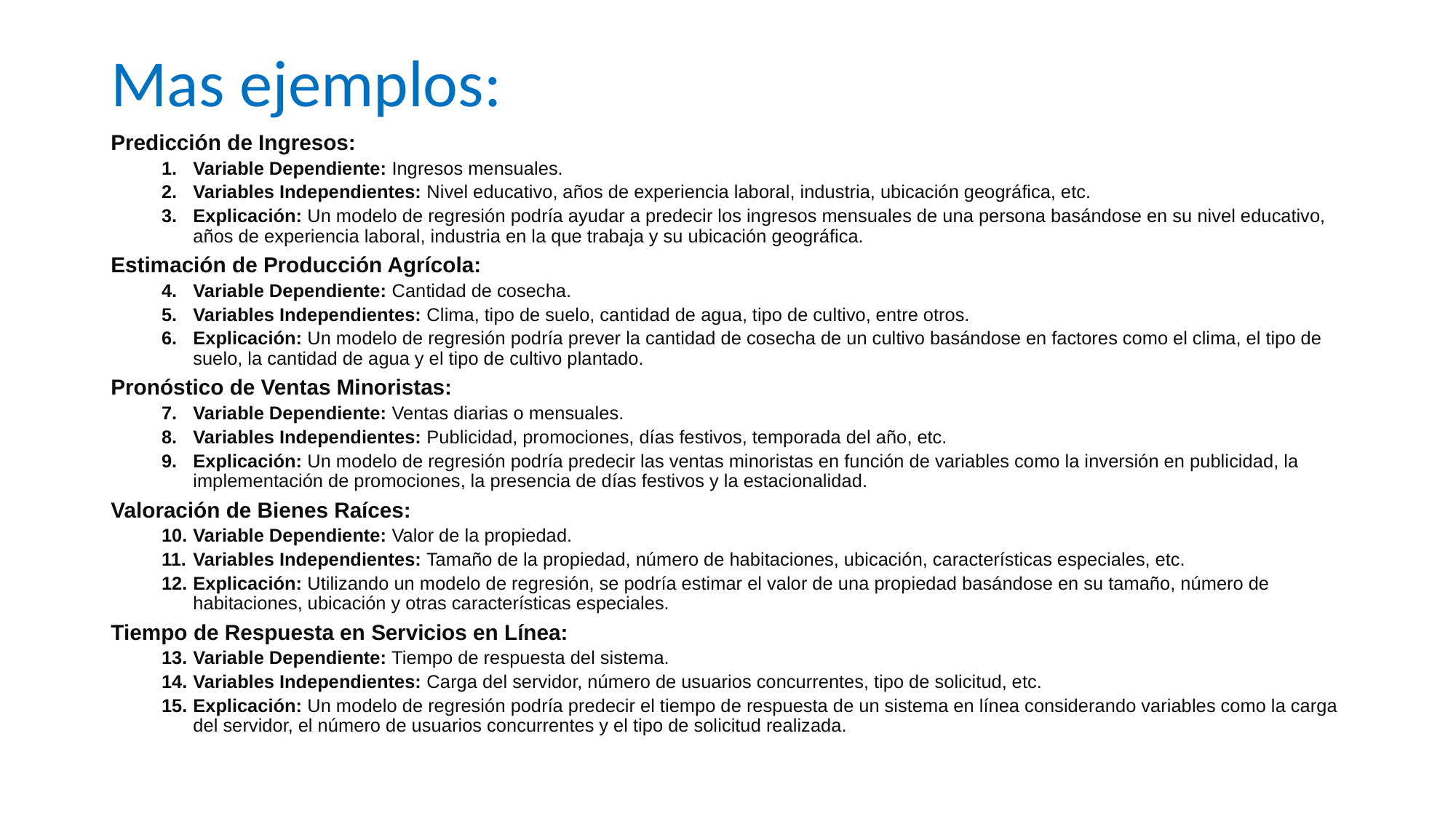

# Mas ejemplos:
Predicción de Ingresos:
Variable Dependiente: Ingresos mensuales.
Variables Independientes: Nivel educativo, años de experiencia laboral, industria, ubicación geográfica, etc.
Explicación: Un modelo de regresión podría ayudar a predecir los ingresos mensuales de una persona basándose en su nivel educativo, años de experiencia laboral, industria en la que trabaja y su ubicación geográfica.
Estimación de Producción Agrícola:
Variable Dependiente: Cantidad de cosecha.
Variables Independientes: Clima, tipo de suelo, cantidad de agua, tipo de cultivo, entre otros.
Explicación: Un modelo de regresión podría prever la cantidad de cosecha de un cultivo basándose en factores como el clima, el tipo de suelo, la cantidad de agua y el tipo de cultivo plantado.
Pronóstico de Ventas Minoristas:
Variable Dependiente: Ventas diarias o mensuales.
Variables Independientes: Publicidad, promociones, días festivos, temporada del año, etc.
Explicación: Un modelo de regresión podría predecir las ventas minoristas en función de variables como la inversión en publicidad, la implementación de promociones, la presencia de días festivos y la estacionalidad.
Valoración de Bienes Raíces:
Variable Dependiente: Valor de la propiedad.
Variables Independientes: Tamaño de la propiedad, número de habitaciones, ubicación, características especiales, etc.
Explicación: Utilizando un modelo de regresión, se podría estimar el valor de una propiedad basándose en su tamaño, número de habitaciones, ubicación y otras características especiales.
Tiempo de Respuesta en Servicios en Línea:
Variable Dependiente: Tiempo de respuesta del sistema.
Variables Independientes: Carga del servidor, número de usuarios concurrentes, tipo de solicitud, etc.
Explicación: Un modelo de regresión podría predecir el tiempo de respuesta de un sistema en línea considerando variables como la carga del servidor, el número de usuarios concurrentes y el tipo de solicitud realizada.